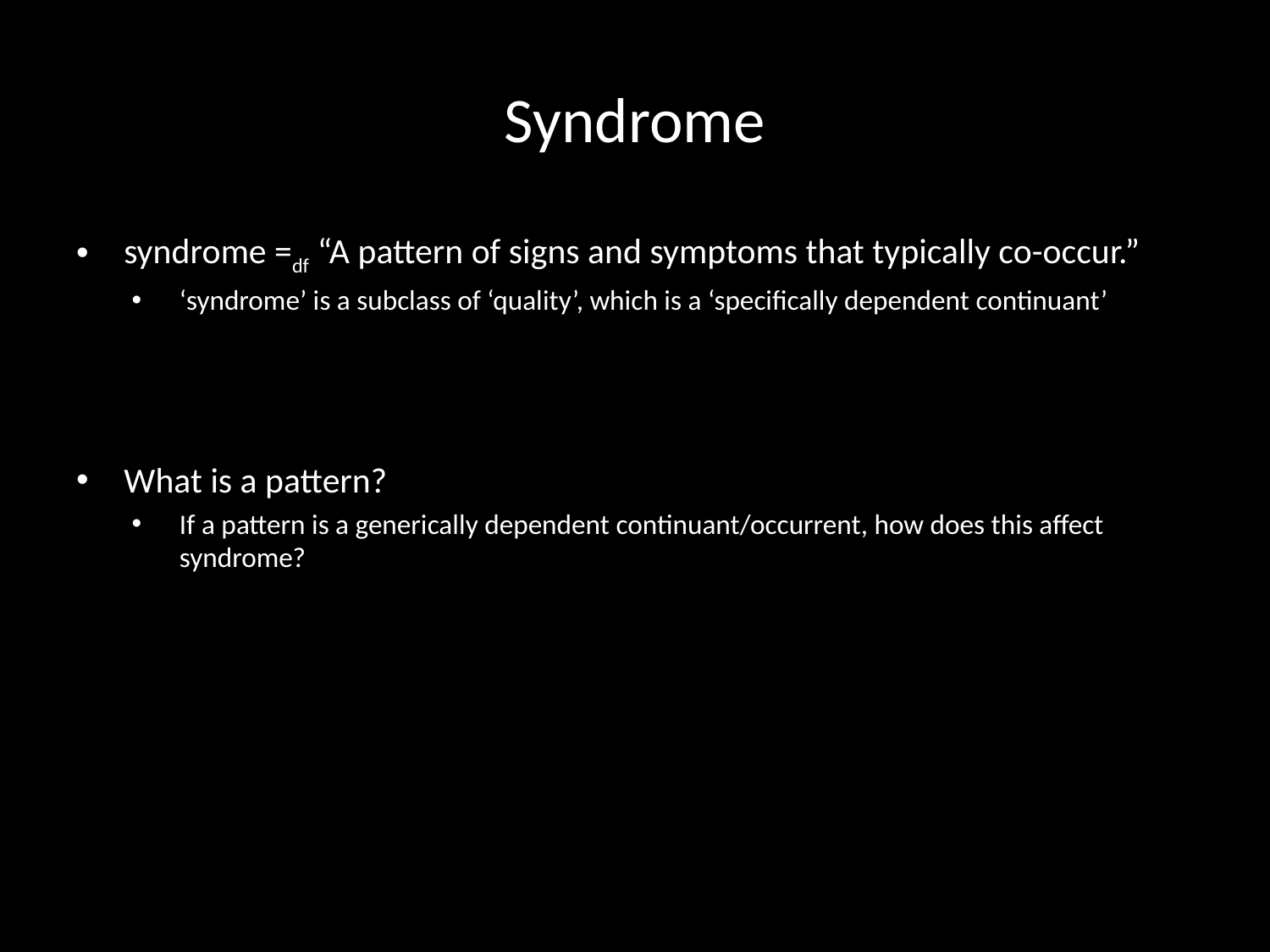

# Syndrome
syndrome =df “A pattern of signs and symptoms that typically co-occur.”
‘syndrome’ is a subclass of ‘quality’, which is a ‘specifically dependent continuant’

What is a pattern?
If a pattern is a generically dependent continuant/occurrent, how does this affect syndrome?